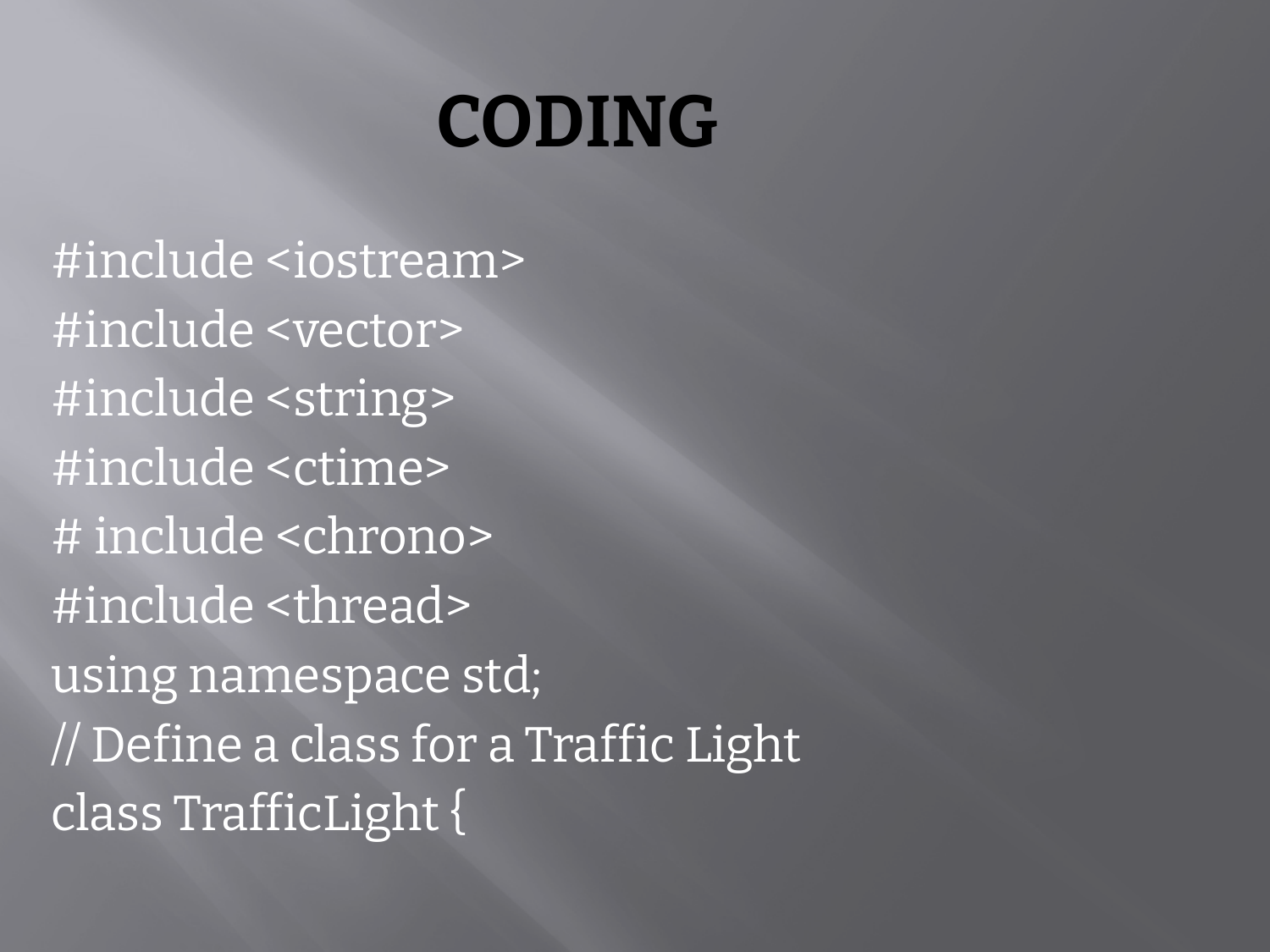

CODING
  #include <iostream>
  #include <vector>
  #include <string>
  #include <ctime>
  # include <chrono>
  #include <thread>
  using namespace std;
  // Define a class for a Traffic Light
  class TrafficLight {